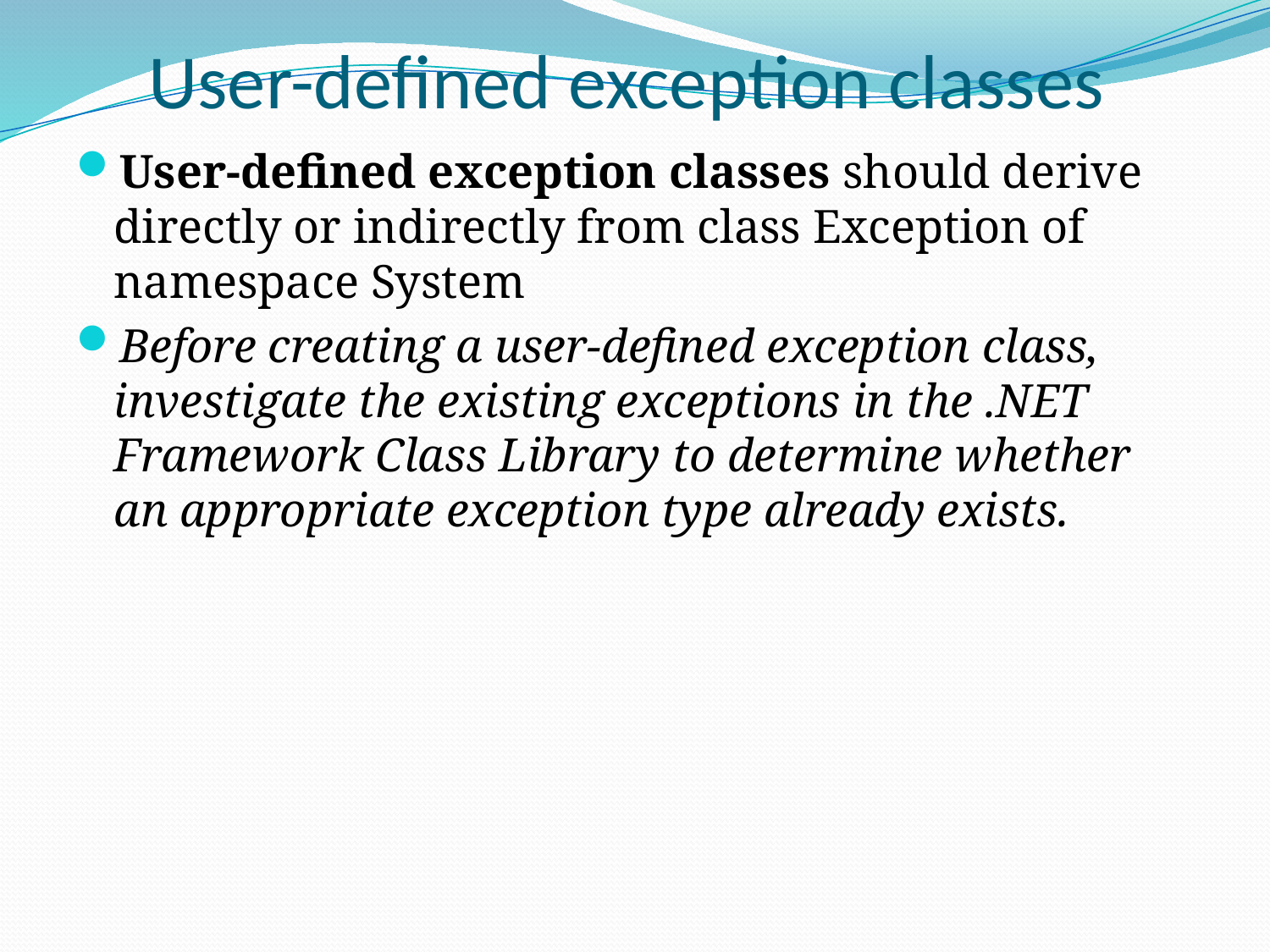

# User-defined exception classes
User-defined exception classes should derive directly or indirectly from class Exception of namespace System
Before creating a user-defined exception class, investigate the existing exceptions in the .NET Framework Class Library to determine whether an appropriate exception type already exists.